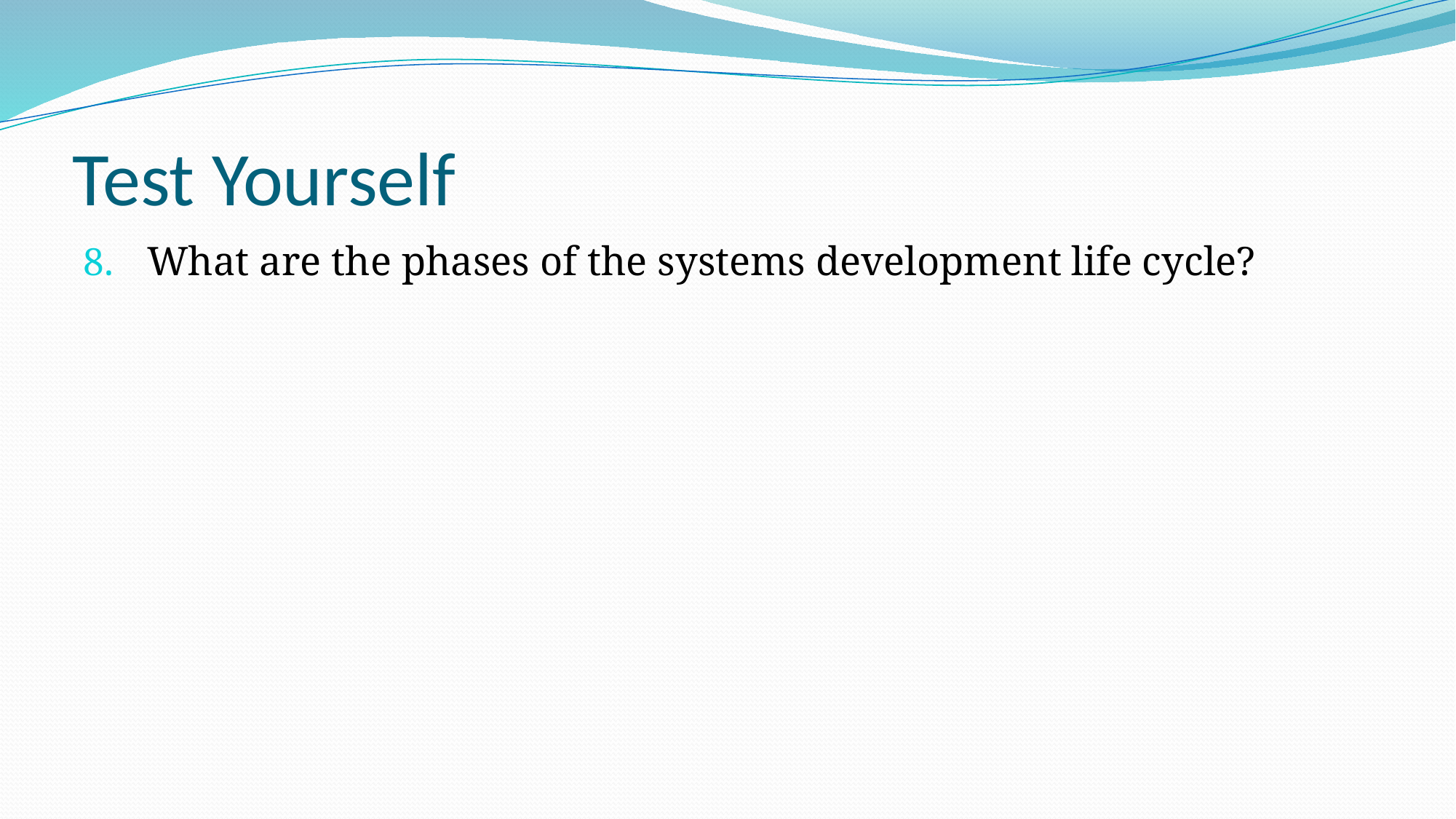

# Test Yourself
What are the phases of the systems development life cycle?